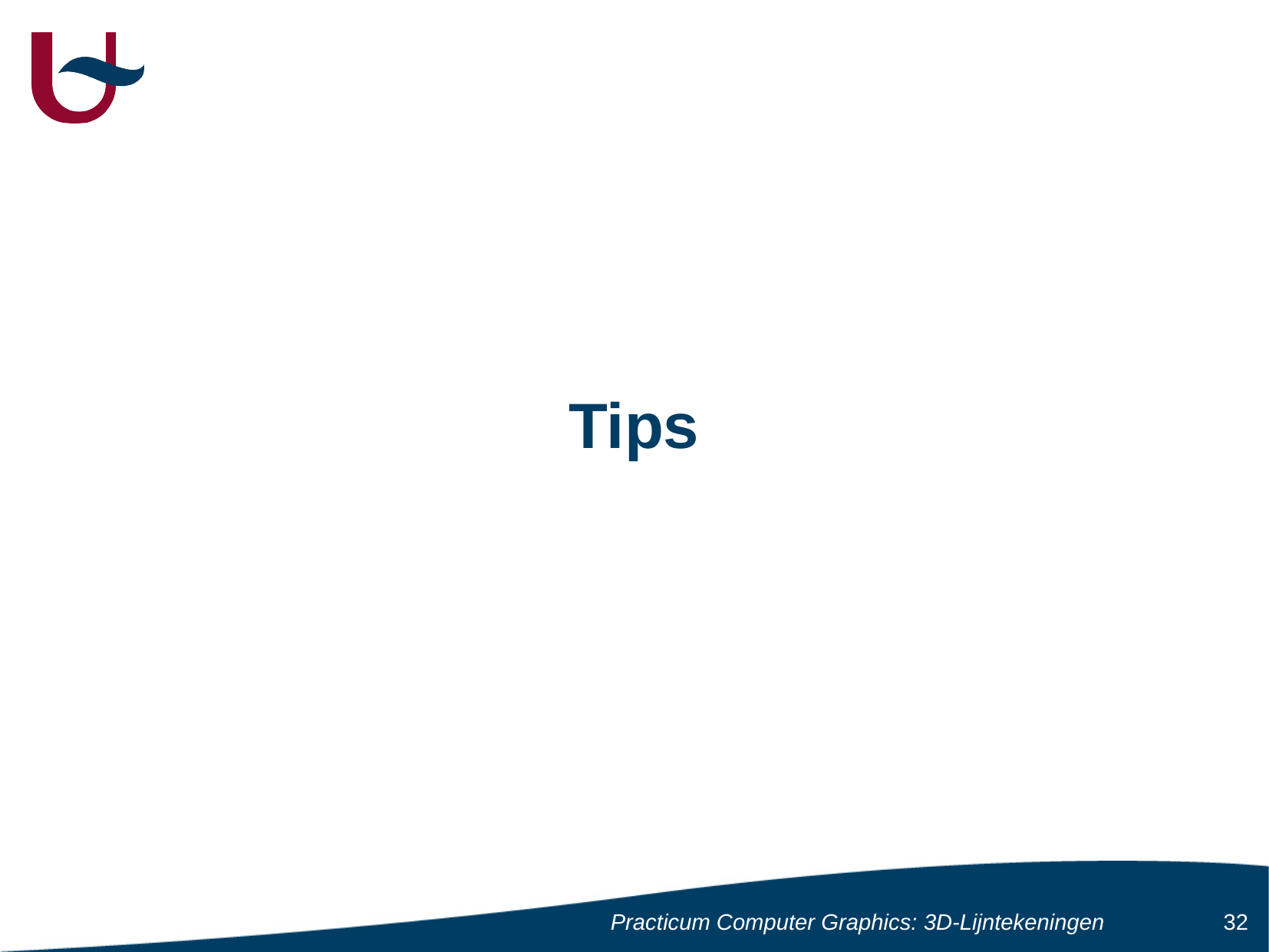

# Tips
Practicum Computer Graphics: 3D-Lijntekeningen
32